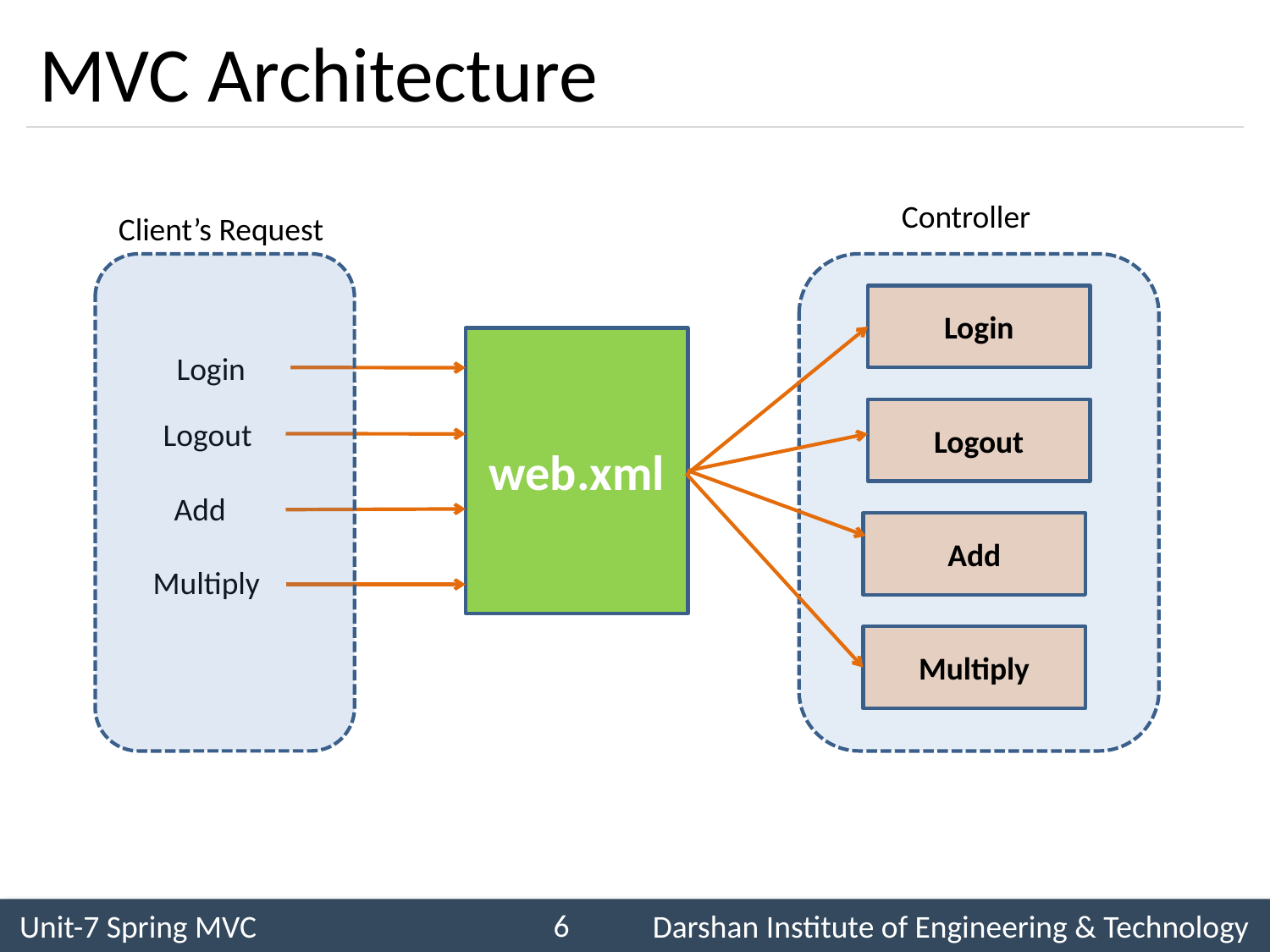

# MVC Architecture
Controller
Client’s Request

Login
web.xml
Login
Logout
Logout
Add
Add
Multiply
Multiply
6